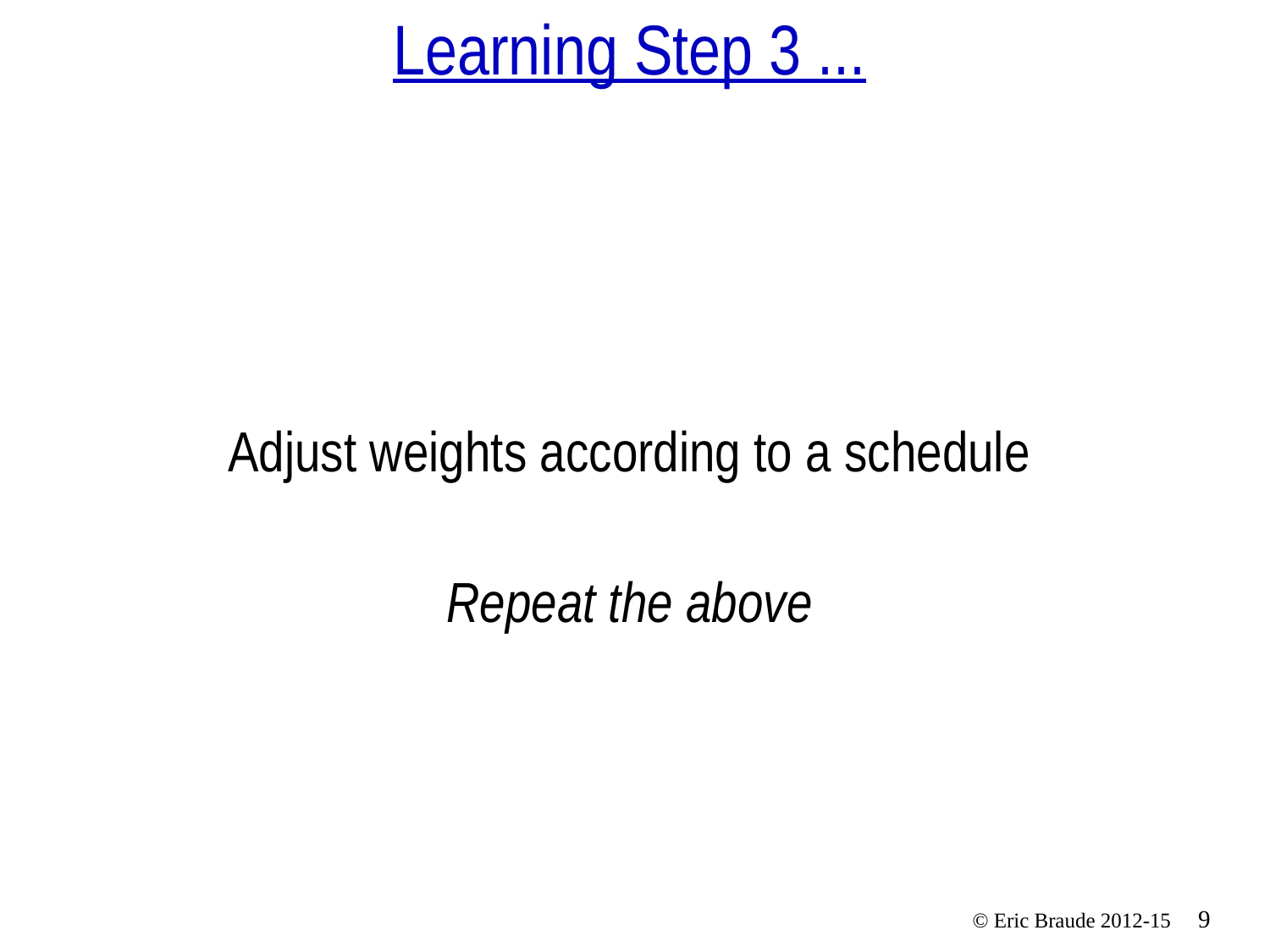

# Learning Step 3 ...
Adjust weights according to a schedule
Repeat the above